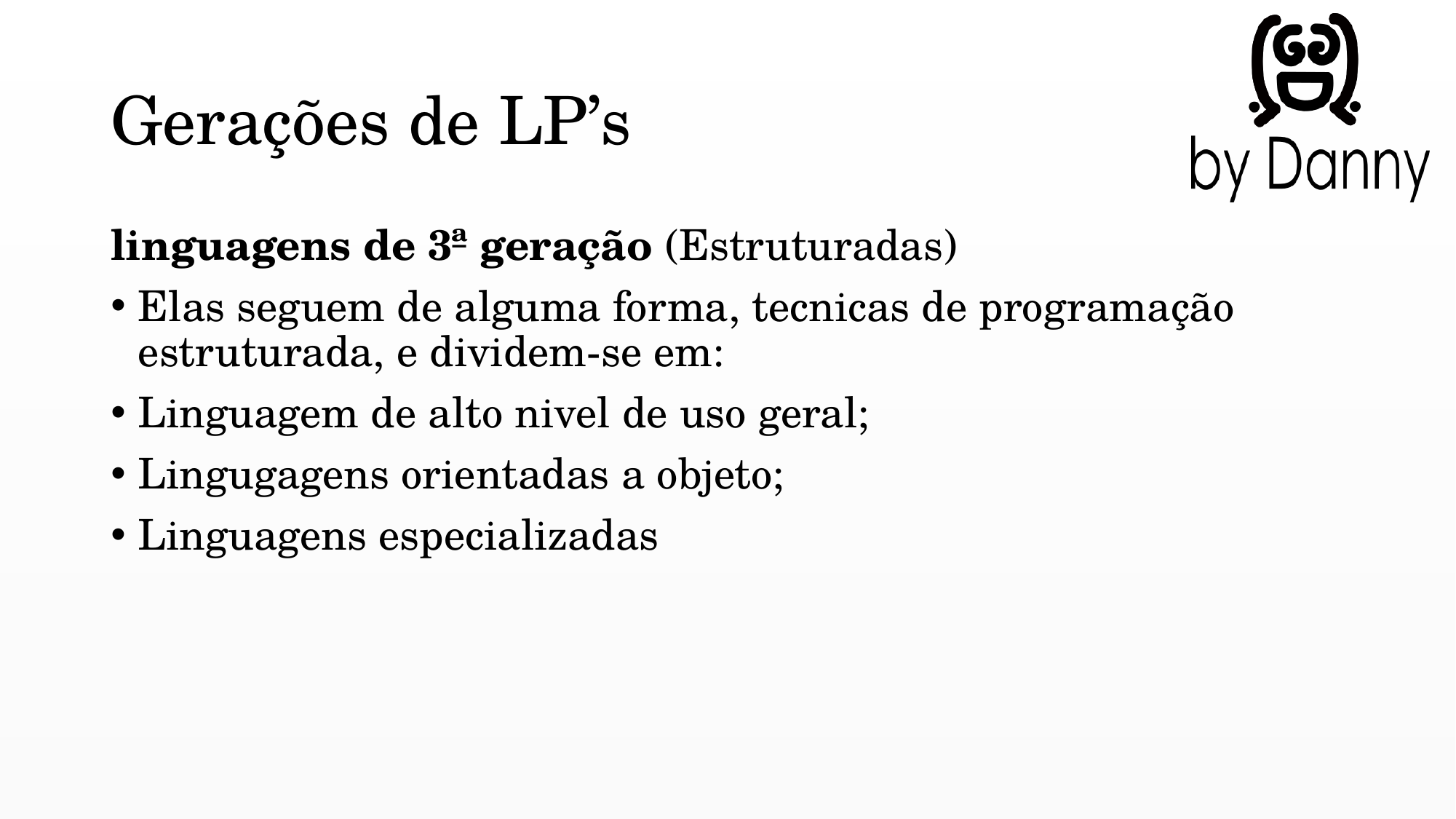

# Gerações de LP’s
linguagens de 3ª geração (Estruturadas)
Elas seguem de alguma forma, tecnicas de programação estruturada, e dividem-se em:
Linguagem de alto nivel de uso geral;
Lingugagens orientadas a objeto;
Linguagens especializadas